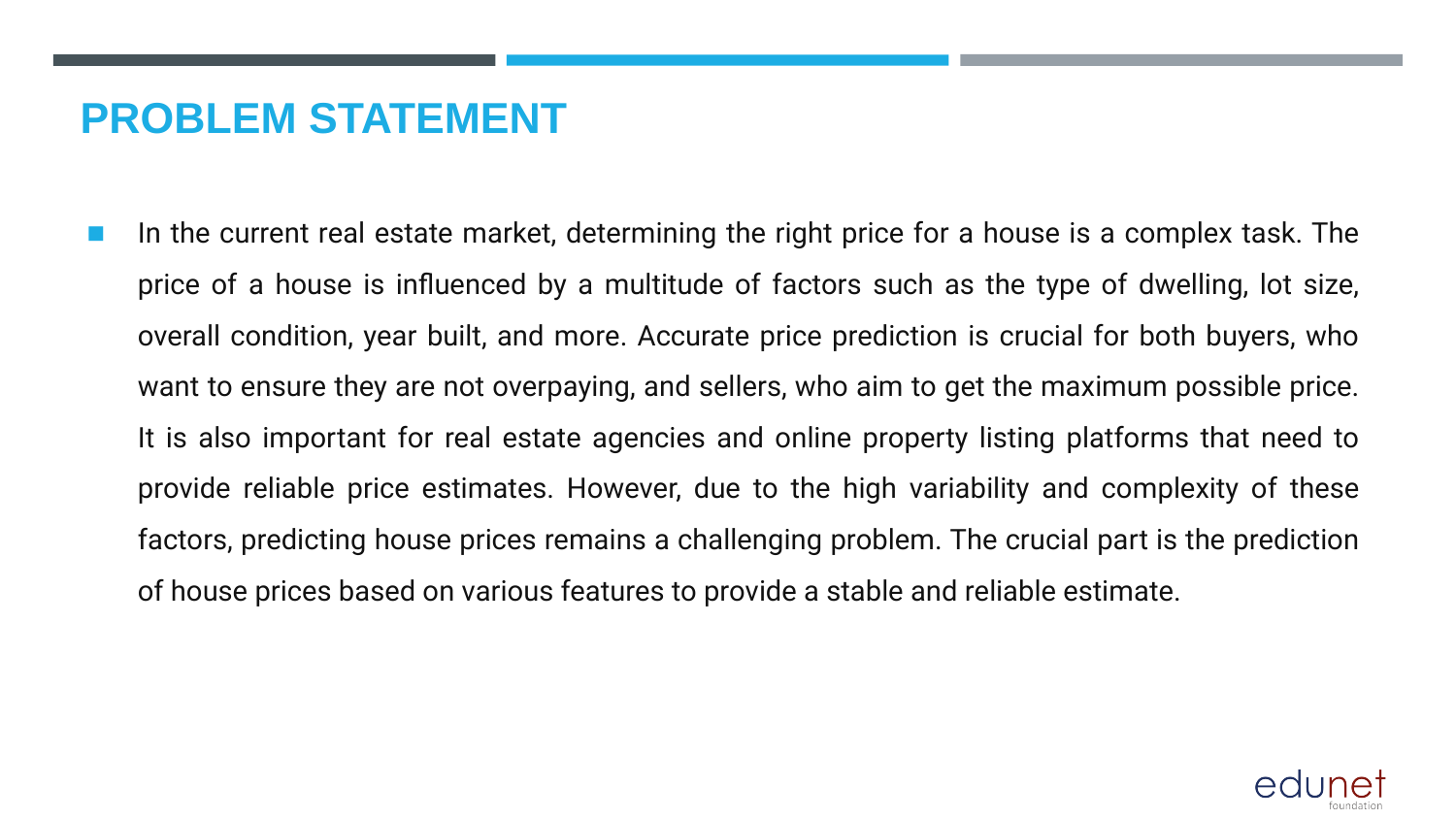

# PROBLEM STATEMENT
In the current real estate market, determining the right price for a house is a complex task. The price of a house is influenced by a multitude of factors such as the type of dwelling, lot size, overall condition, year built, and more. Accurate price prediction is crucial for both buyers, who want to ensure they are not overpaying, and sellers, who aim to get the maximum possible price. It is also important for real estate agencies and online property listing platforms that need to provide reliable price estimates. However, due to the high variability and complexity of these factors, predicting house prices remains a challenging problem. The crucial part is the prediction of house prices based on various features to provide a stable and reliable estimate.